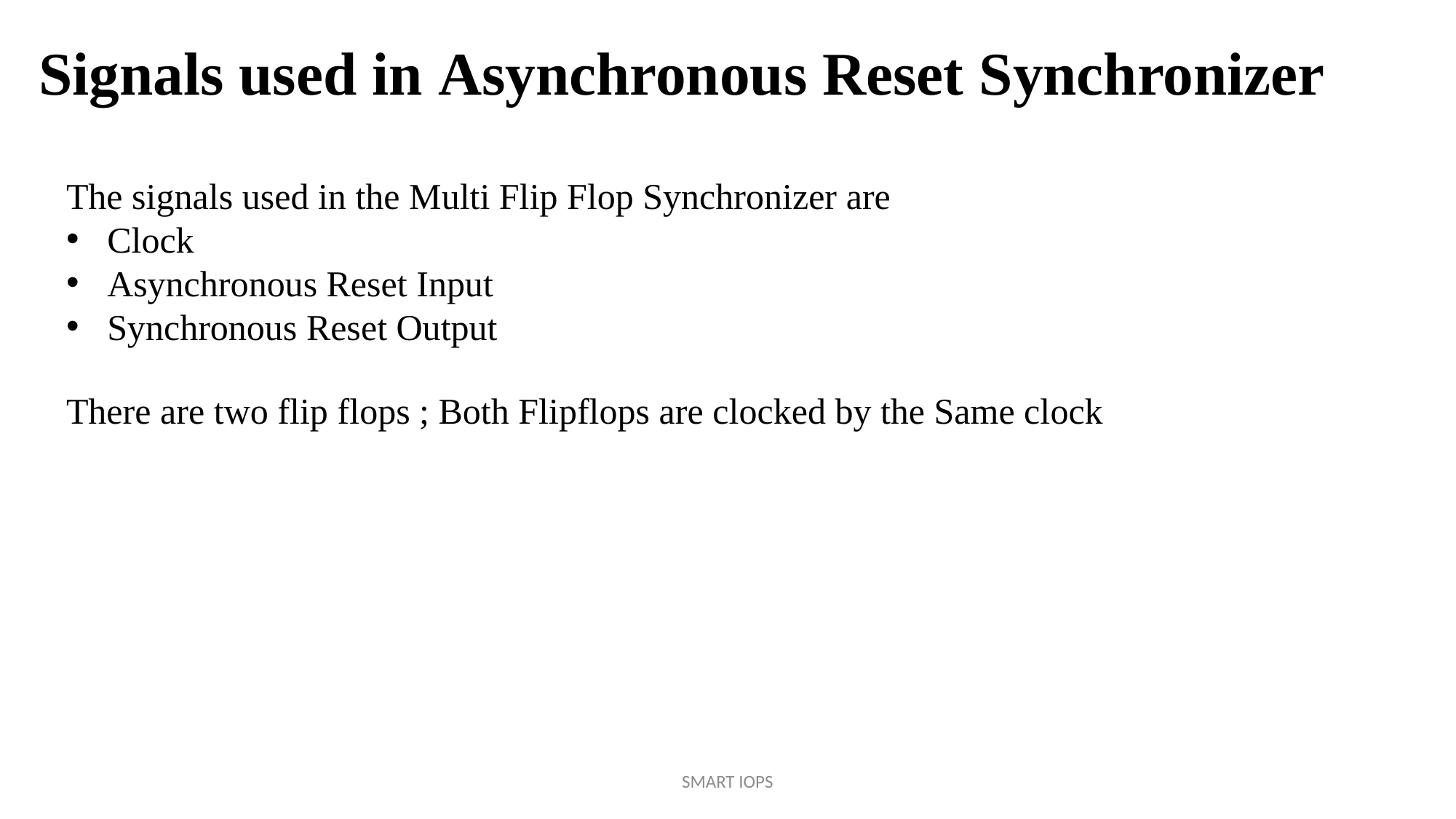

Signals used in Asynchronous Reset Synchronizer
The signals used in the Multi Flip Flop Synchronizer are
Clock
Asynchronous Reset Input
Synchronous Reset Output
There are two flip flops ; Both Flipflops are clocked by the Same clock
SMART IOPS